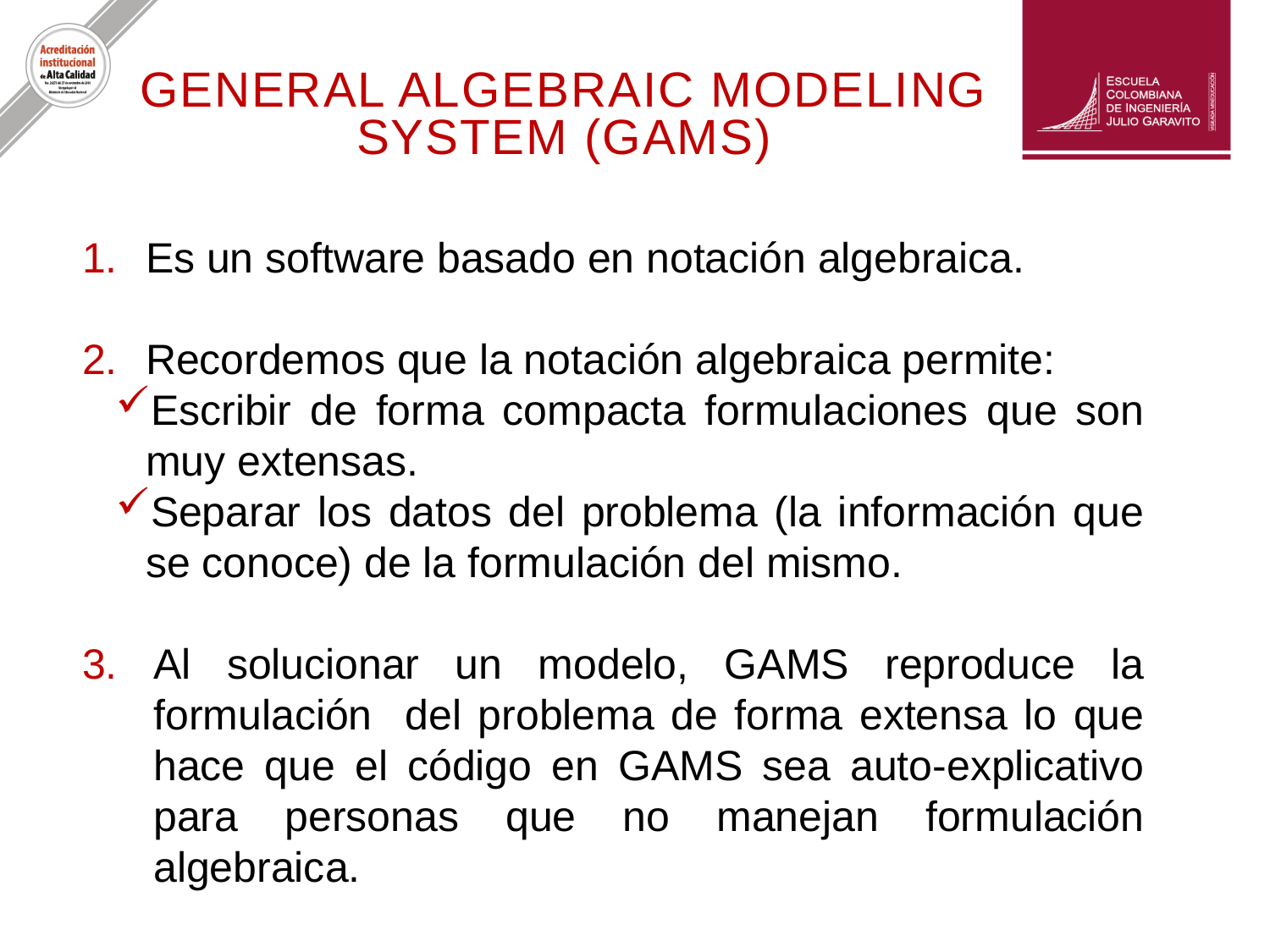

# General algebraic modeling SYSTEM (GAMS)
Es un software basado en notación algebraica.

Recordemos que la notación algebraica permite:
Escribir de forma compacta formulaciones que son muy extensas.
Separar los datos del problema (la información que se conoce) de la formulación del mismo.

Al solucionar un modelo, GAMS reproduce la formulación  del problema de forma extensa lo que hace que el código en GAMS sea auto-explicativo para personas que no manejan formulación algebraica.